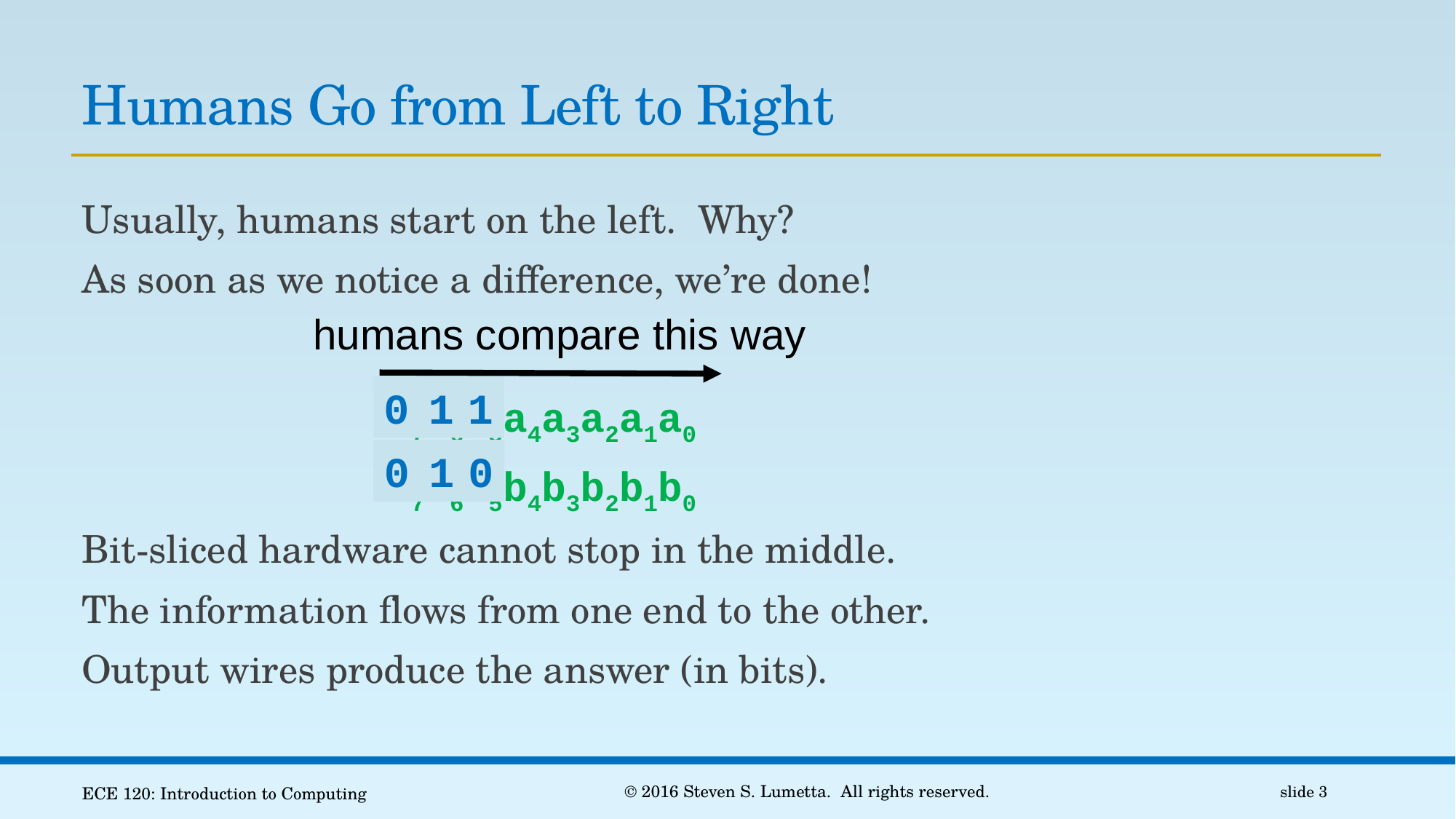

# Humans Go from Left to Right
Usually, humans start on the left.  Why?
As soon as we notice a difference, we’re done!

a7a6a5a4a3a2a1a0
b7b6b5b4b3b2b1b0
Bit-sliced hardware cannot stop in the middle.
The information flows from one end to the other.
Output wires produce the answer (in bits).
humans compare this way
0
0
1
1
1
0
ECE 120: Introduction to Computing
© 2016 Steven S. Lumetta.  All rights reserved.
slide 3